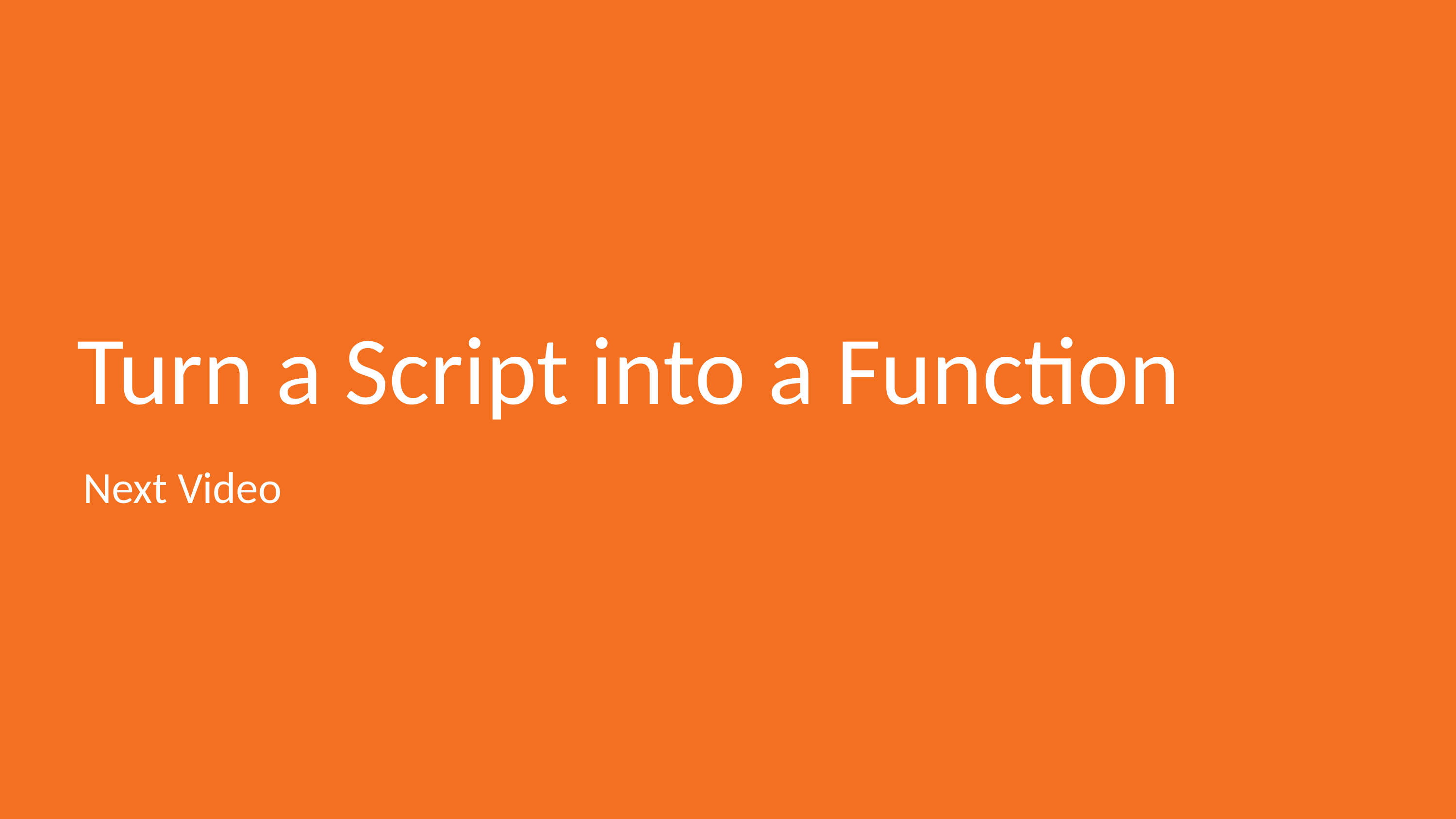

# Turn a Script into a Function
Next Video